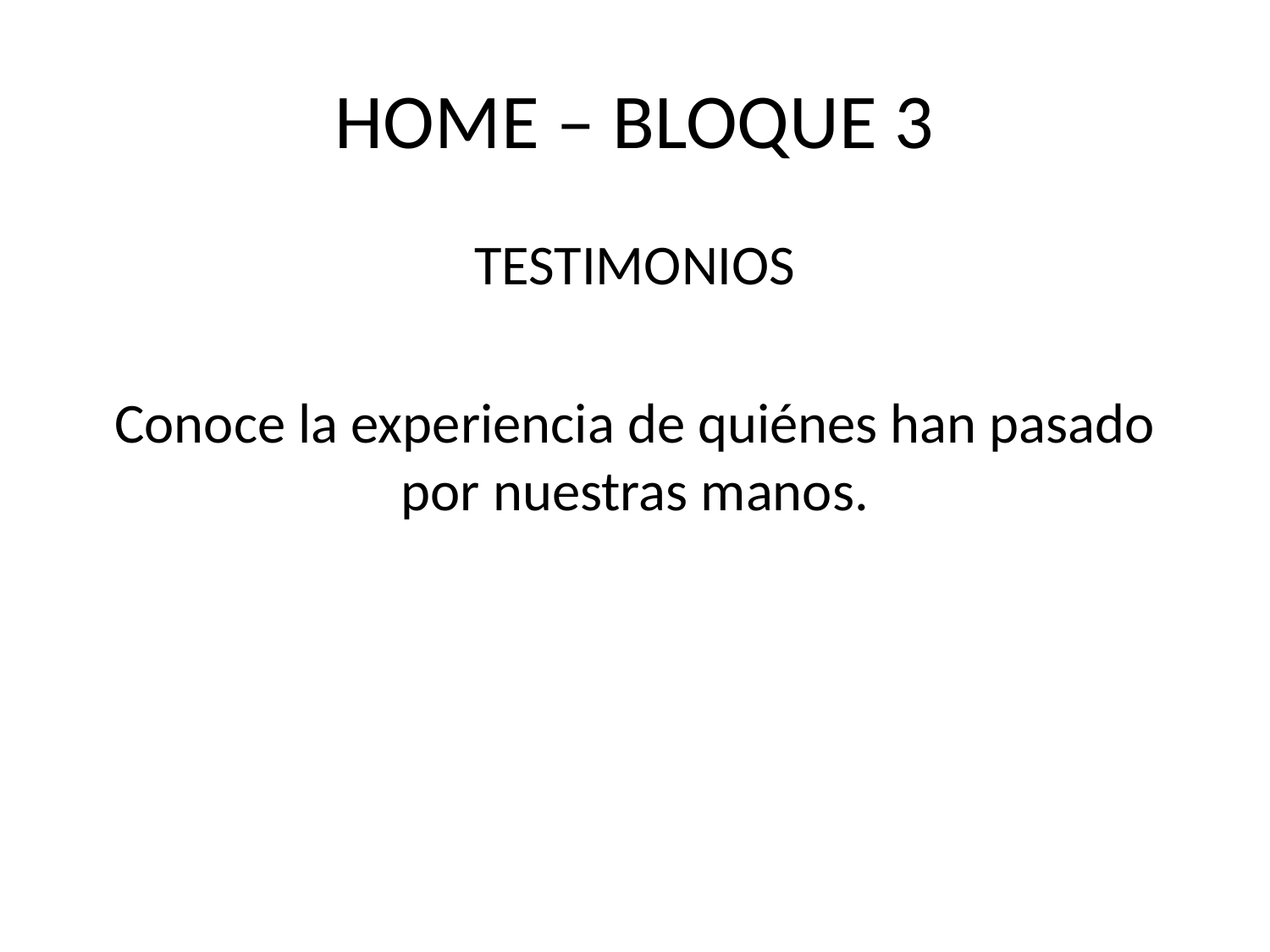

# HOME – BLOQUE 3
TESTIMONIOS

Conoce la experiencia de quiénes han pasado por nuestras manos.